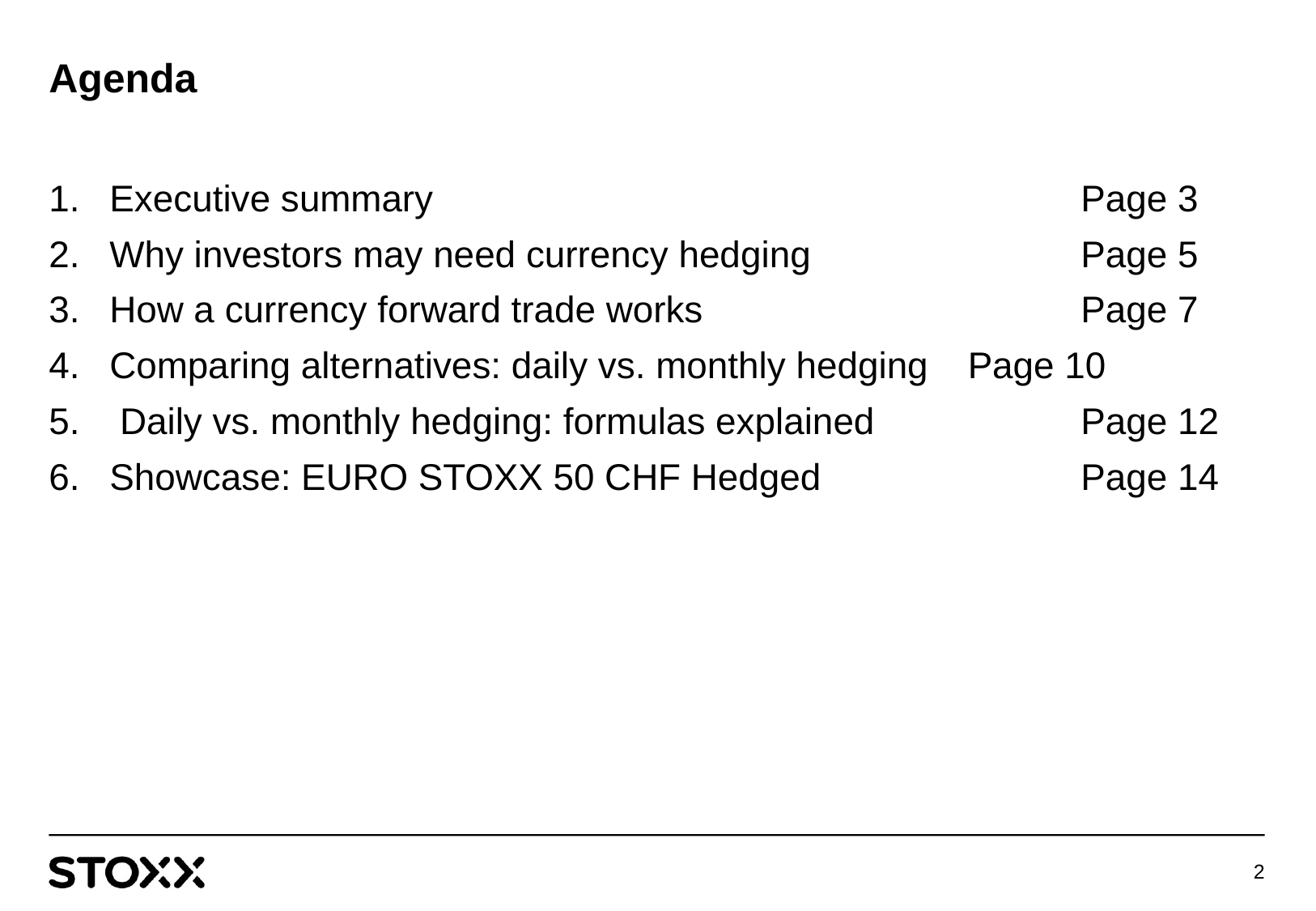

# Agenda
Executive summary		Page 3
Why investors may need currency hedging		Page 5
How a currency forward trade works		Page 7
Comparing alternatives: daily vs. monthly hedging	Page 10
 Daily vs. monthly hedging: formulas explained		Page 12
Showcase: EURO STOXX 50 CHF Hedged		Page 14